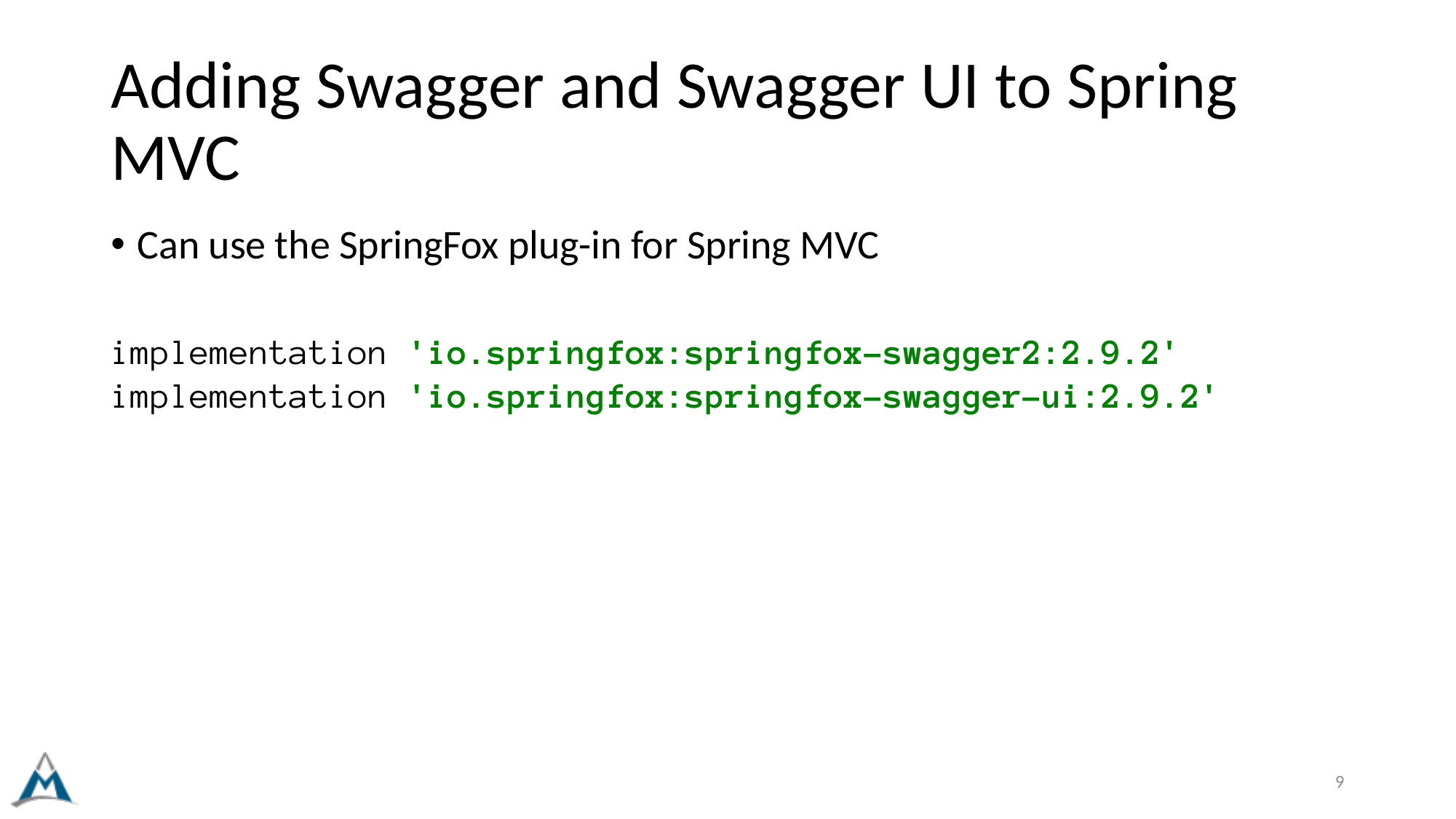

# Adding Swagger and Swagger UI to Spring MVC
Can use the SpringFox plug-in for Spring MVC
implementation 'io.springfox:springfox-swagger2:2.9.2'
implementation 'io.springfox:springfox-swagger-ui:2.9.2'
9